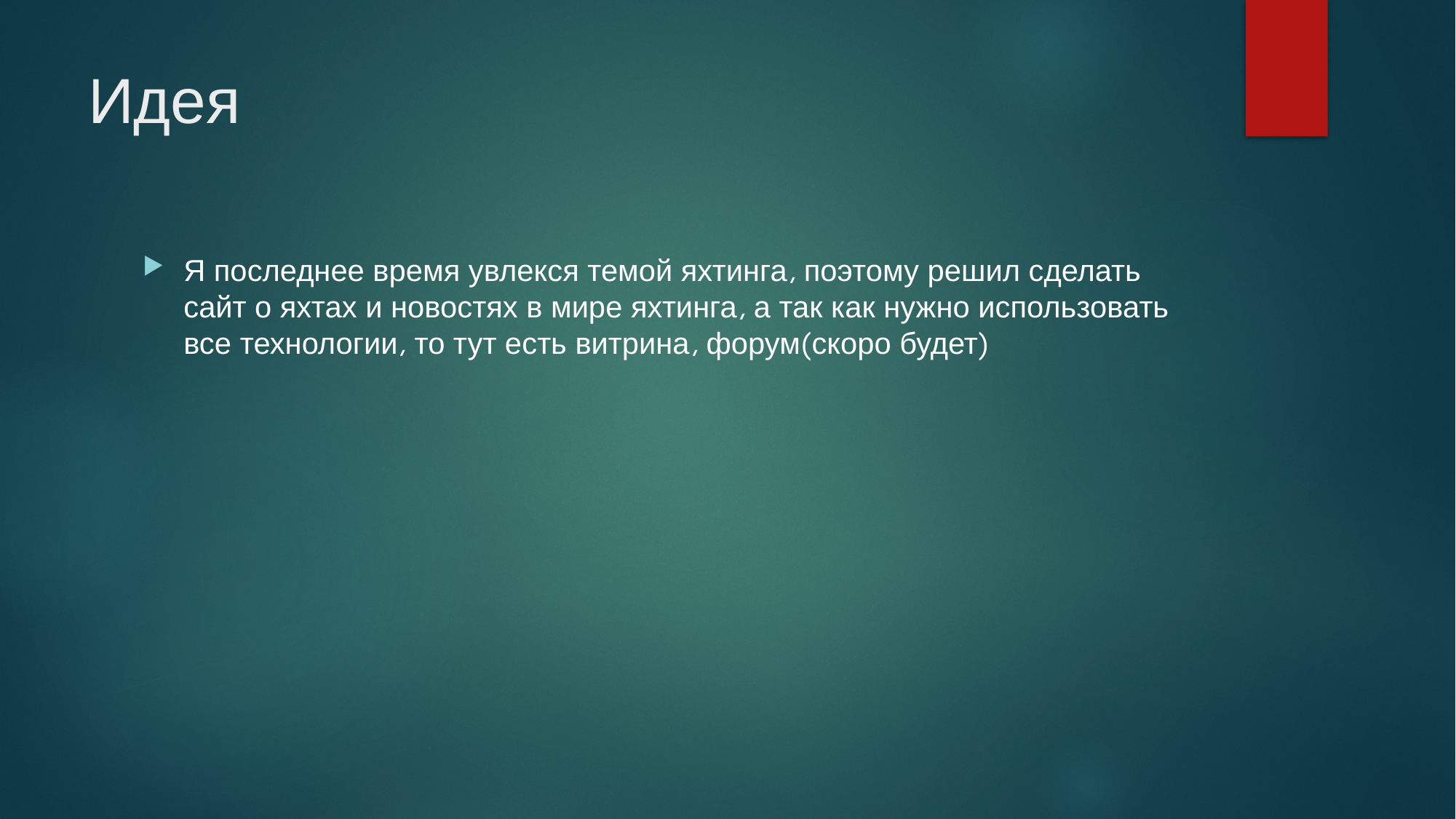

# Идея
Я последнее время увлекся темой яхтинга, поэтому решил сделать сайт о яхтах и новостях в мире яхтинга, а так как нужно использовать все технологии, то тут есть витрина, форум(скоро будет)